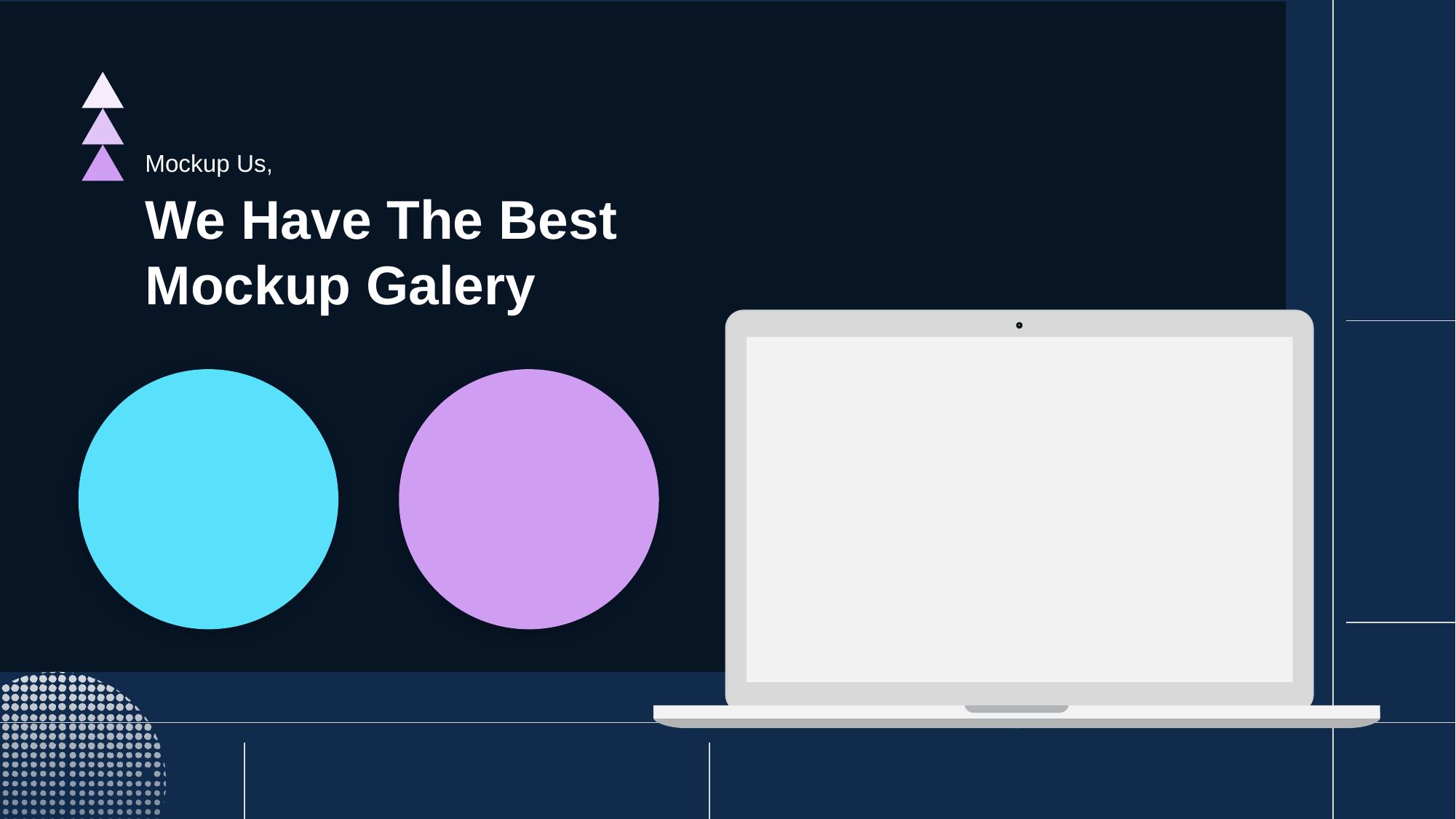

Mockup Us,
We Have The Best Mockup Galery